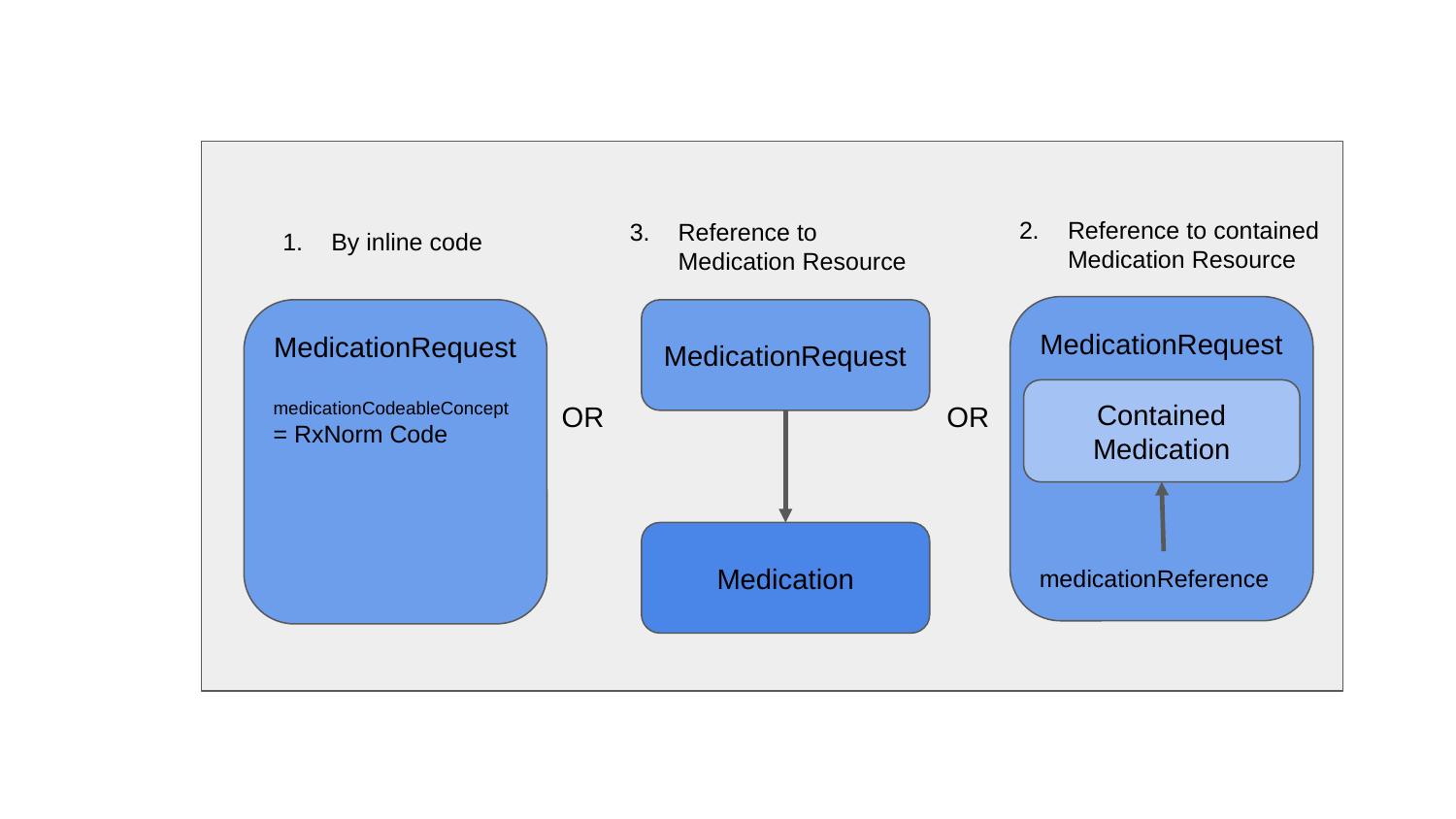

By inline code
Reference to contained Medication Resource
Reference to Medication Resource
MedicationRequest

medicationReference

MedicationRequest

medicationCodeableConcept = RxNorm Code
MedicationRequest
Contained Medication
OR
OR
Medication